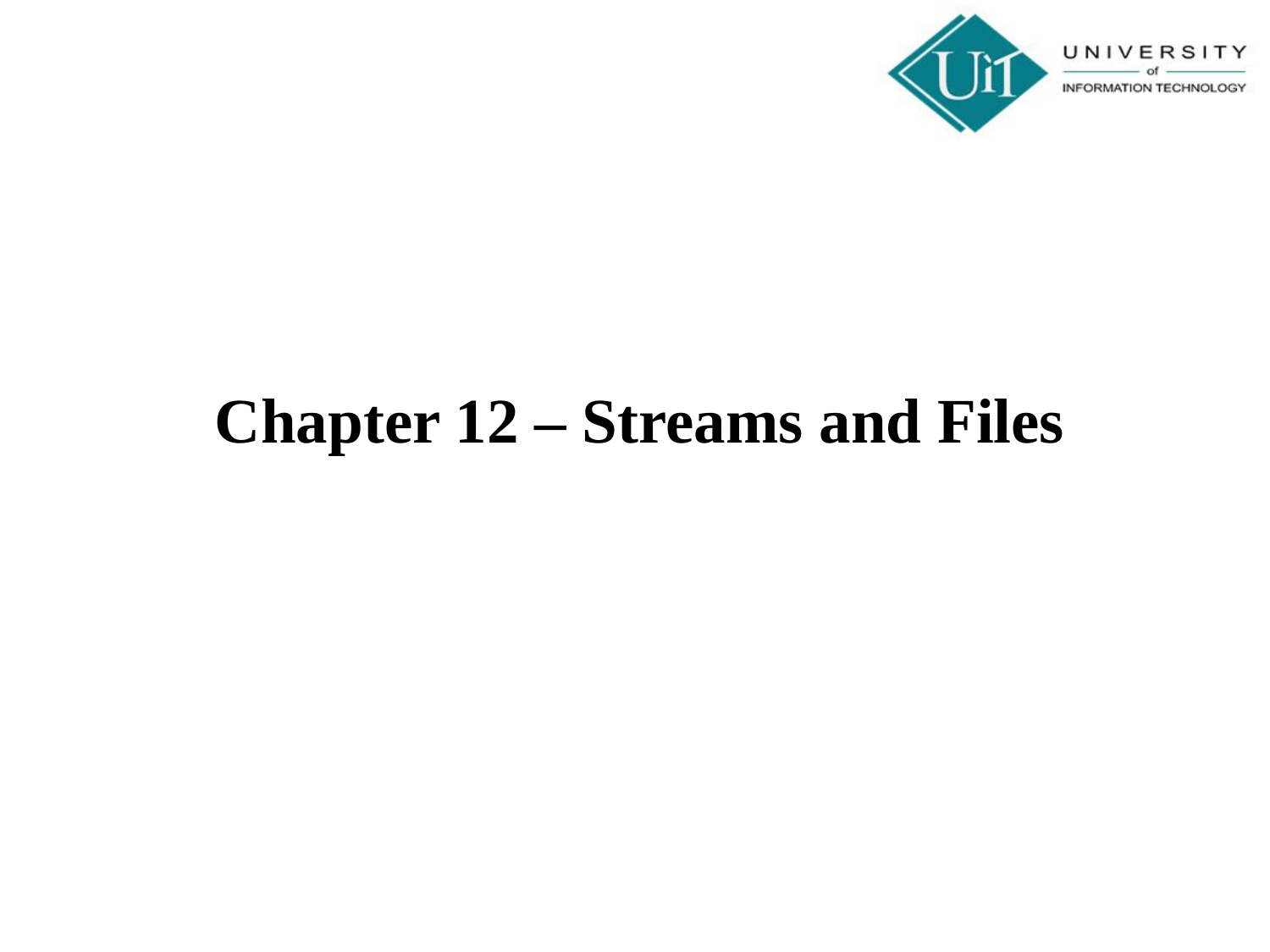

# Chapter 12 – Streams and Files